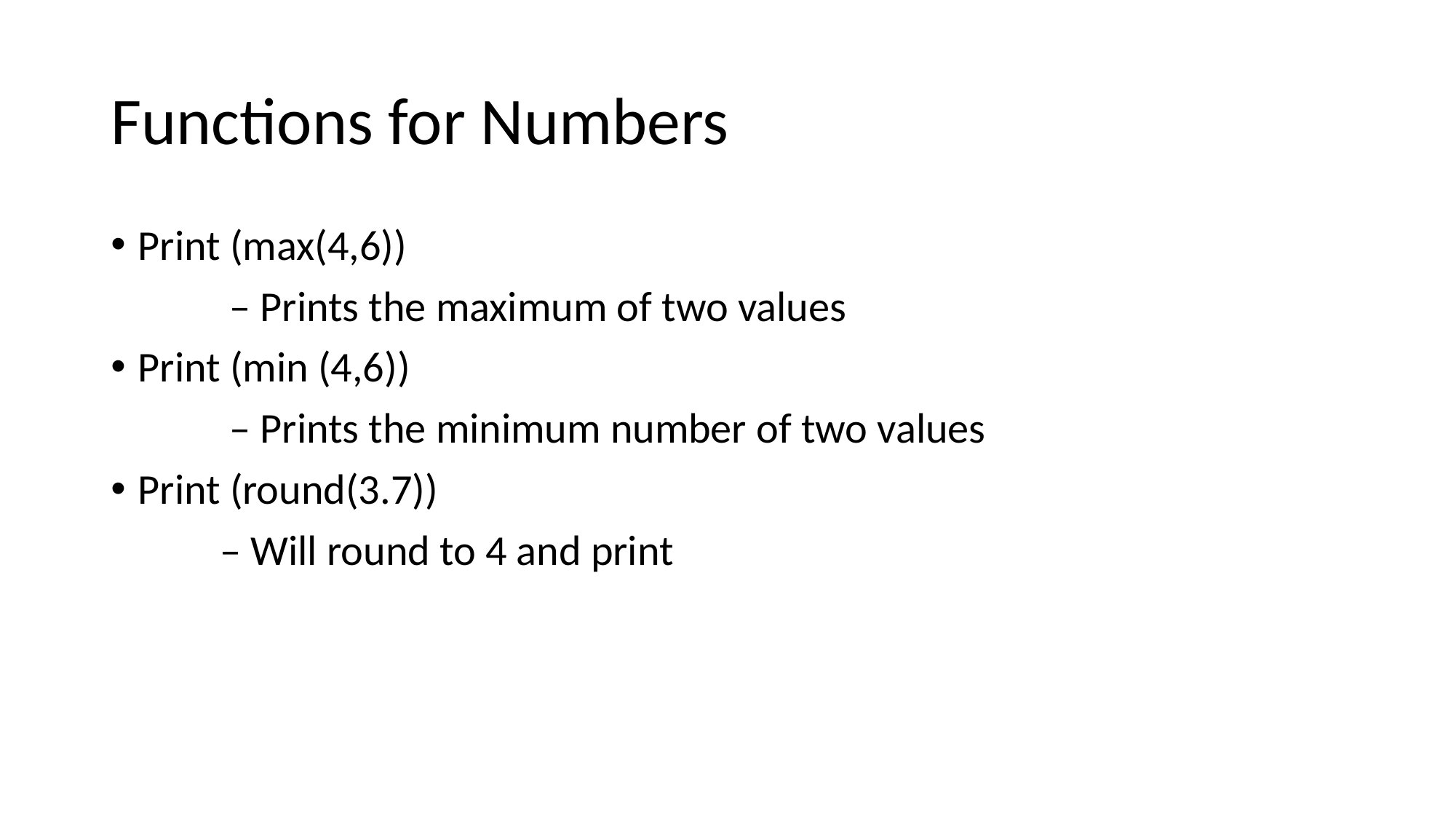

# Functions for Numbers
Print (max(4,6))
	 – Prints the maximum of two values
Print (min (4,6))
	 – Prints the minimum number of two values
Print (round(3.7))
	– Will round to 4 and print